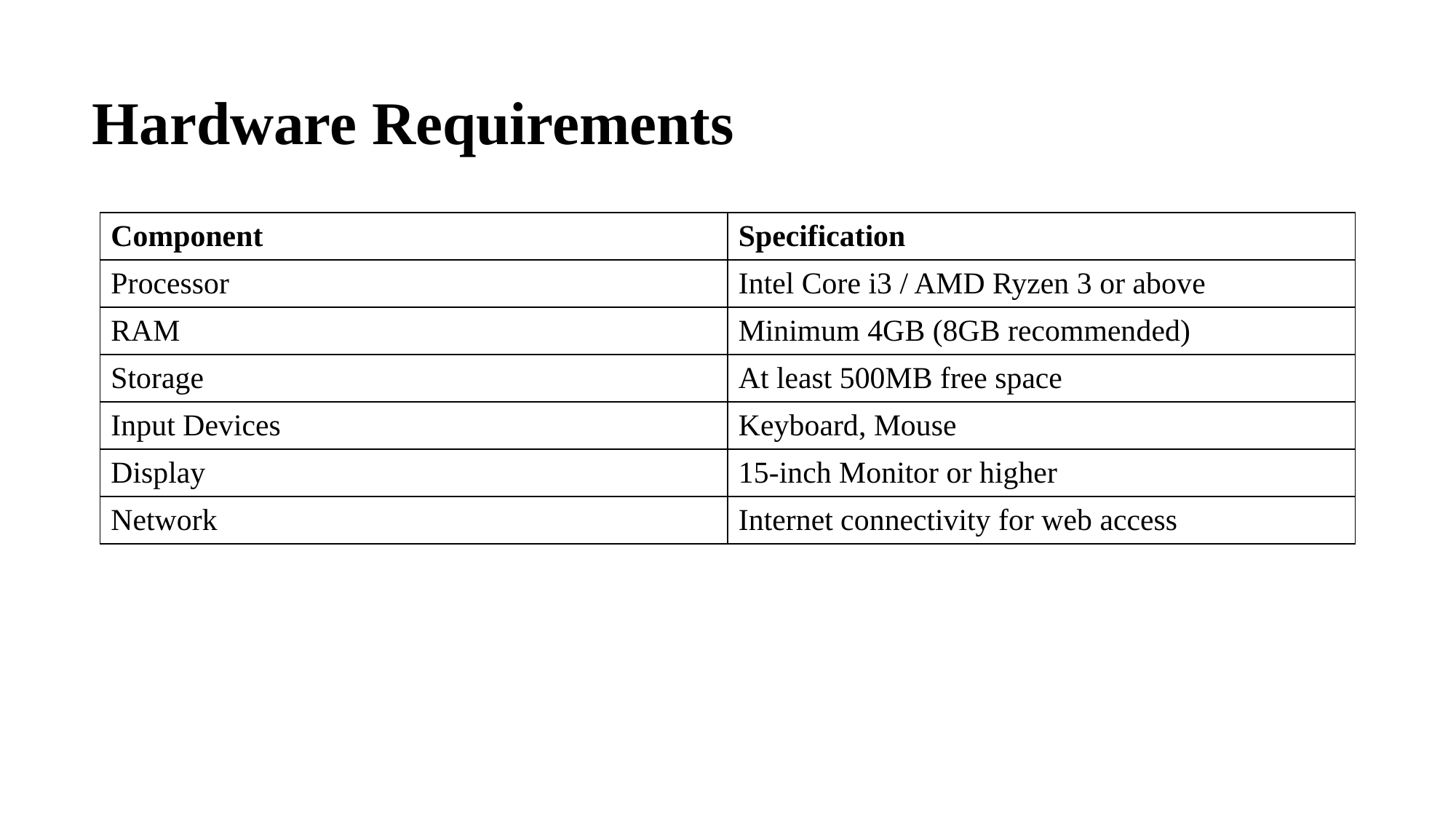

Hardware Requirements
| Component | Specification |
| --- | --- |
| Processor | Intel Core i3 / AMD Ryzen 3 or above |
| RAM | Minimum 4GB (8GB recommended) |
| Storage | At least 500MB free space |
| Input Devices | Keyboard, Mouse |
| Display | 15-inch Monitor or higher |
| Network | Internet connectivity for web access |